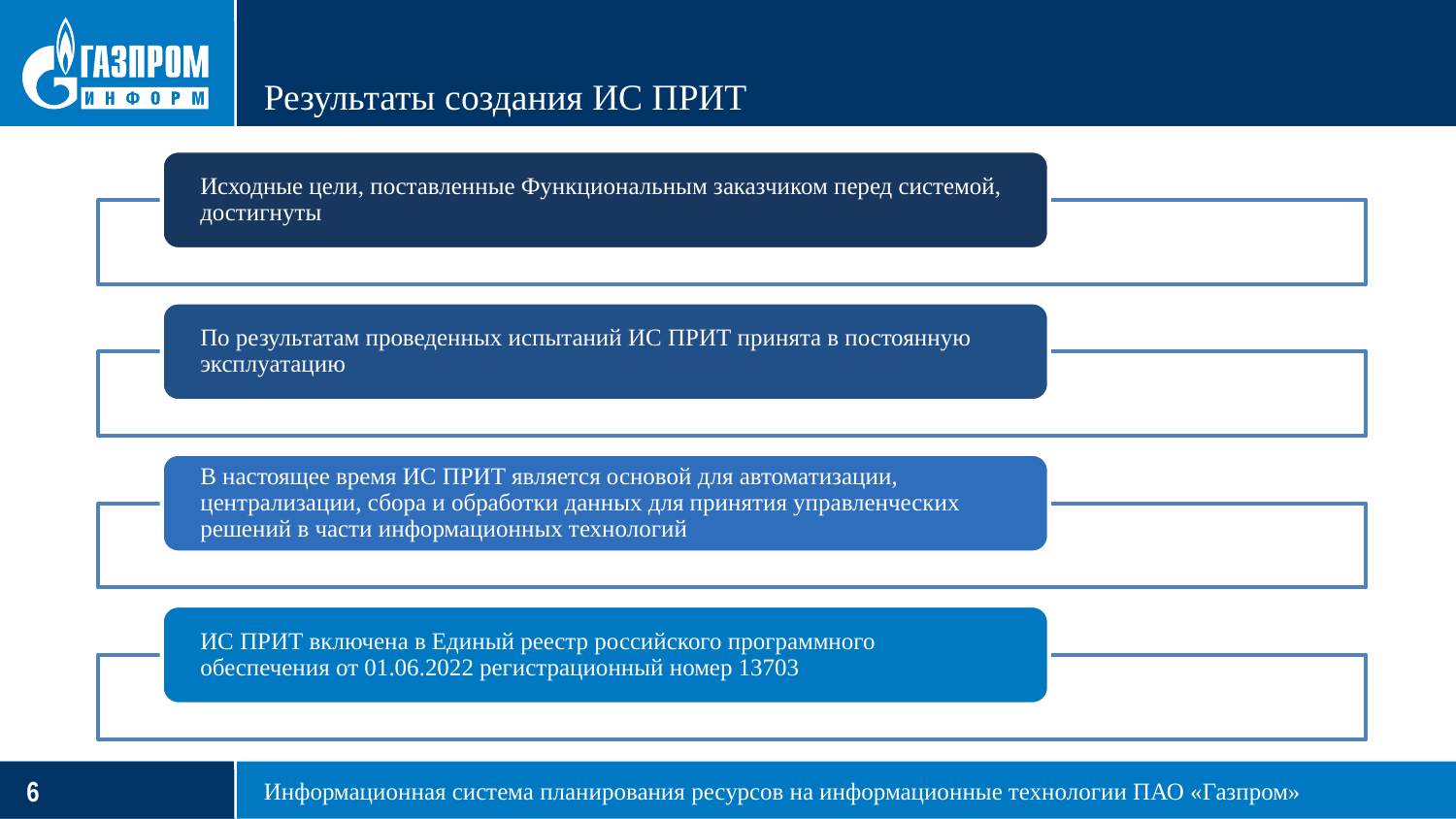

# Результаты создания ИС ПРИТ
Исходные цели, поставленные Функциональным заказчиком перед системой, достигнуты

По результатам проведенных испытаний ИС ПРИТ принята в постоянную эксплуатацию

В настоящее время ИС ПРИТ является основой для автоматизации, централизации, сбора и обработки данных для принятия управленческих решений в части информационных технологий

ИС ПРИТ включена в Единый реестр российского программного обеспечения от 01.06.2022 регистрационный номер 13703

Информационная система планирования ресурсов на информационные технологии ПАО «Газпром»